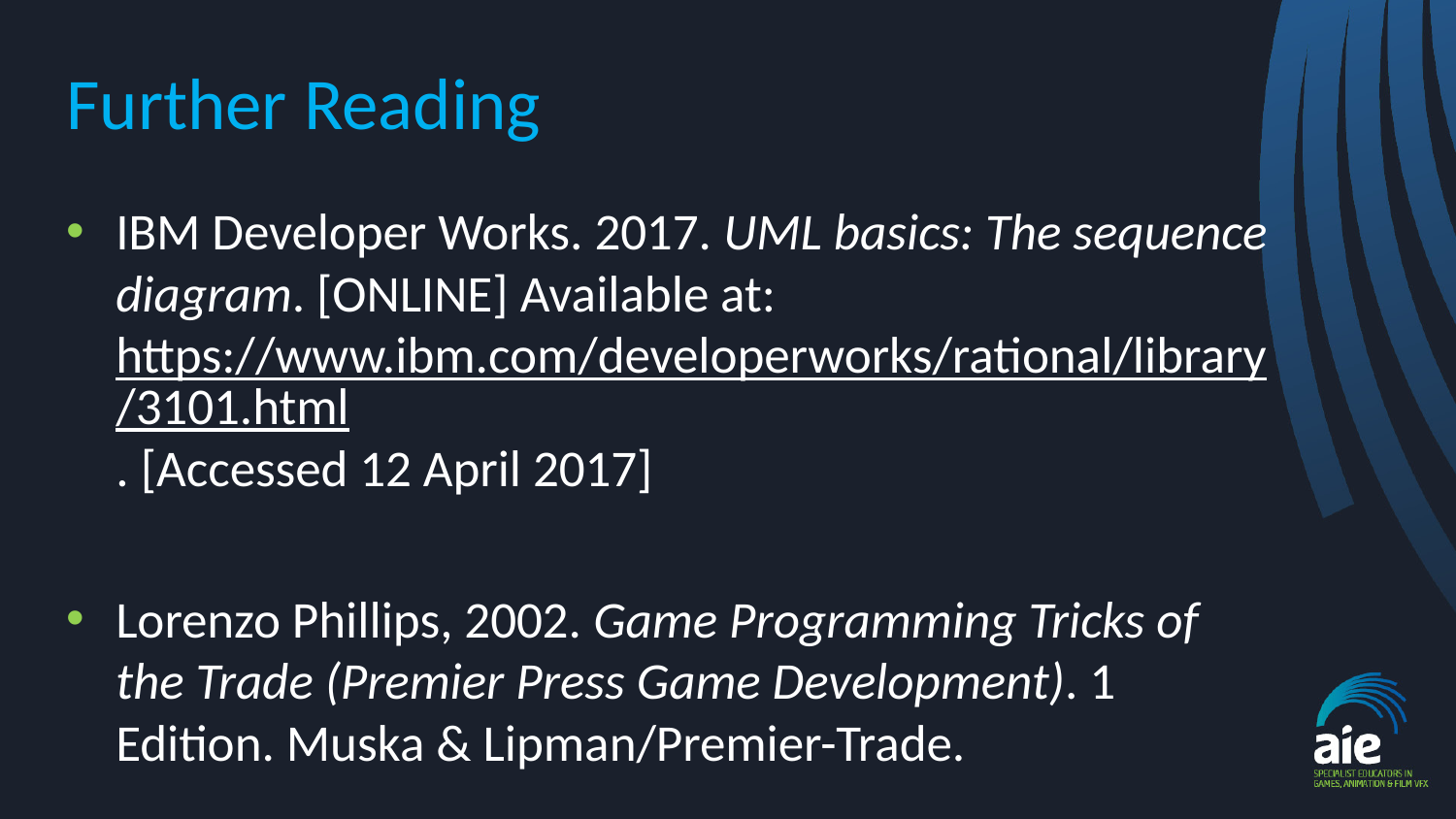

# Further Reading
IBM Developer Works. 2017. UML basics: The sequence diagram. [ONLINE] Available at: https://www.ibm.com/developerworks/rational/library/3101.html. [Accessed 12 April 2017]

Lorenzo Phillips, 2002. Game Programming Tricks of the Trade (Premier Press Game Development). 1 Edition. Muska & Lipman/Premier-Trade.